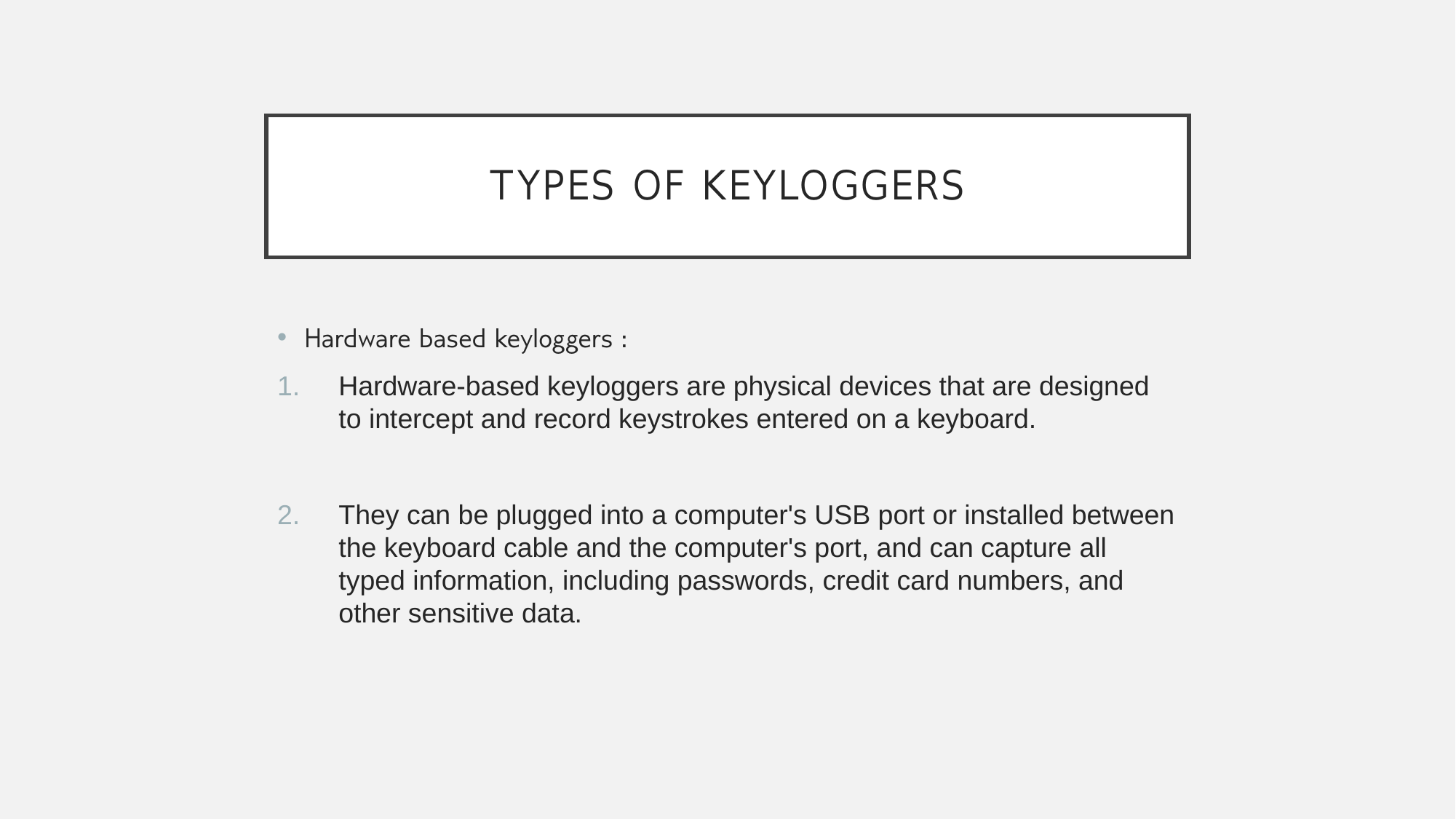

# Types of keyloggers
Hardware based keyloggers :
Hardware-based keyloggers are physical devices that are designed to intercept and record keystrokes entered on a keyboard.

They can be plugged into a computer's USB port or installed between the keyboard cable and the computer's port, and can capture all typed information, including passwords, credit card numbers, and other sensitive data.